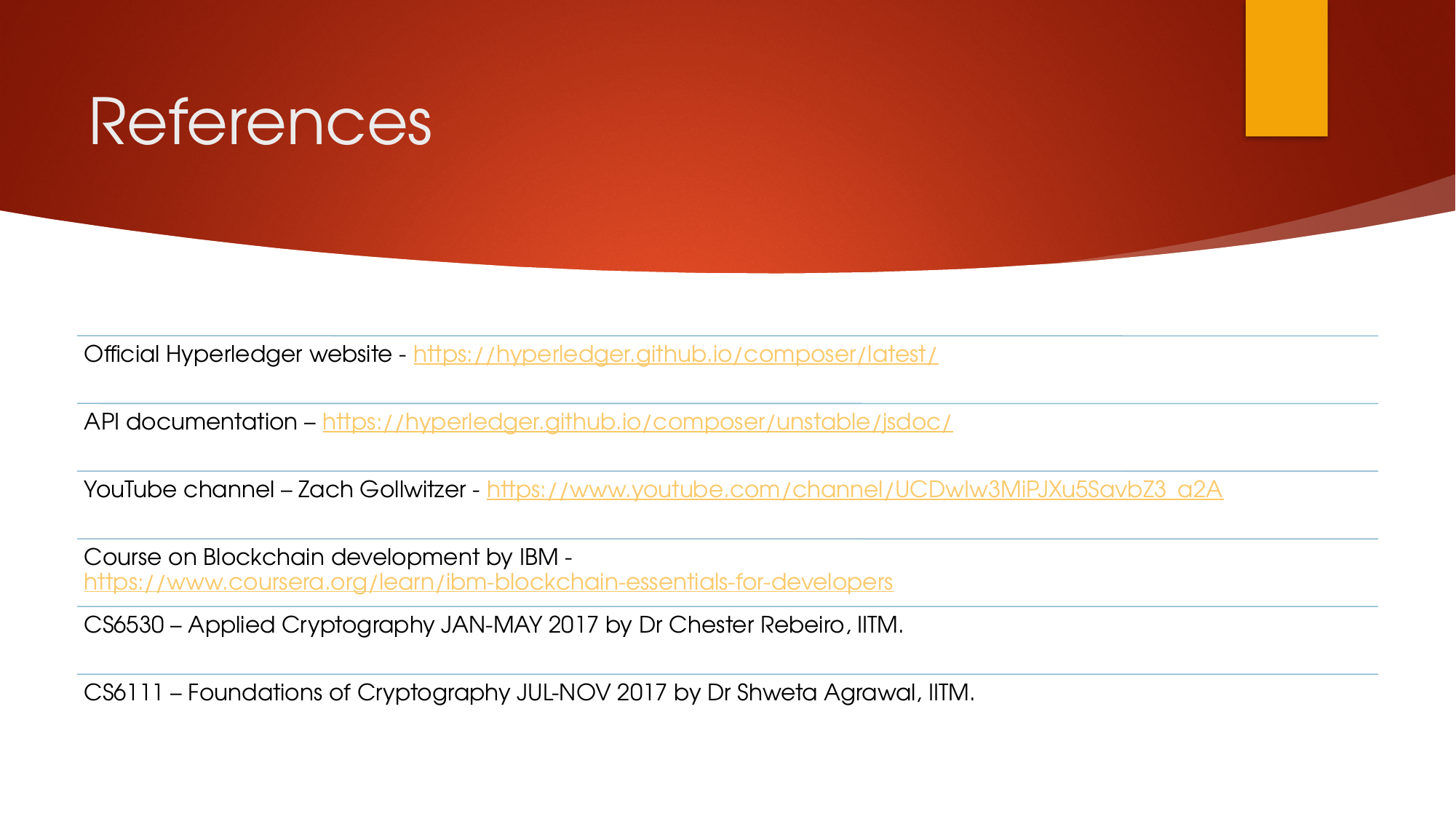

# References

Official Hyperledger website - https://hyperledger.github.io/composer/latest/
API documentation – https://hyperledger.github.io/composer/unstable/jsdoc/
YouTube channel – Zach Gollwitzer - https://www.youtube.com/channel/UCDwIw3MiPJXu5SavbZ3_a2A
Course on Blockchain development by IBM - https://www.coursera.org/learn/ibm-blockchain-essentials-for-developers
CS6530 – Applied Cryptography JAN-MAY 2017 by Dr Chester Rebeiro, IITM.
CS6111 – Foundations of Cryptography JUL-NOV 2017 by Dr Shweta Agrawal, IITM.